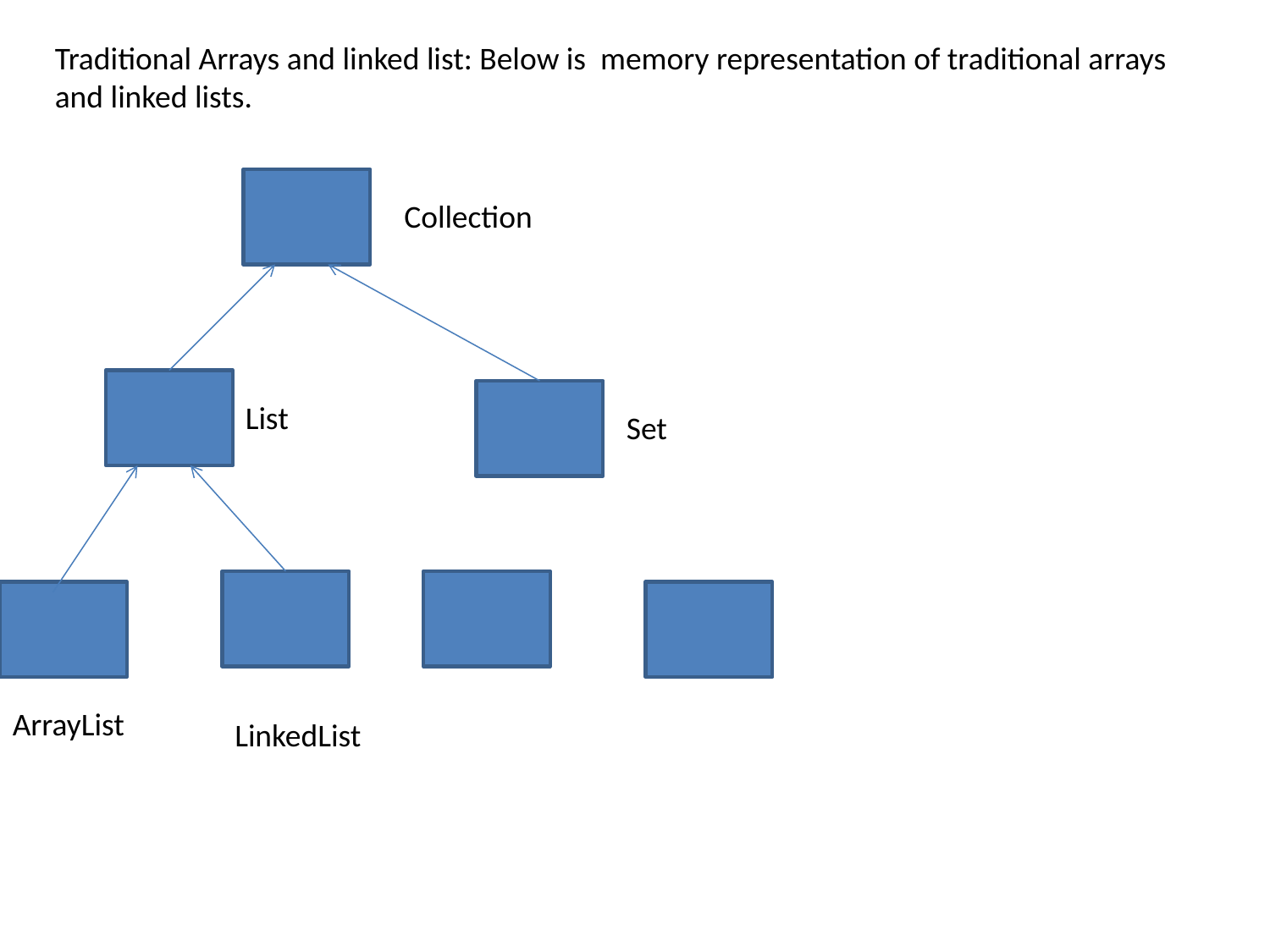

Traditional Arrays and linked list: Below is  memory representation of traditional arrays and linked lists.

Collection

List
Set

ArrayList
LinkedList